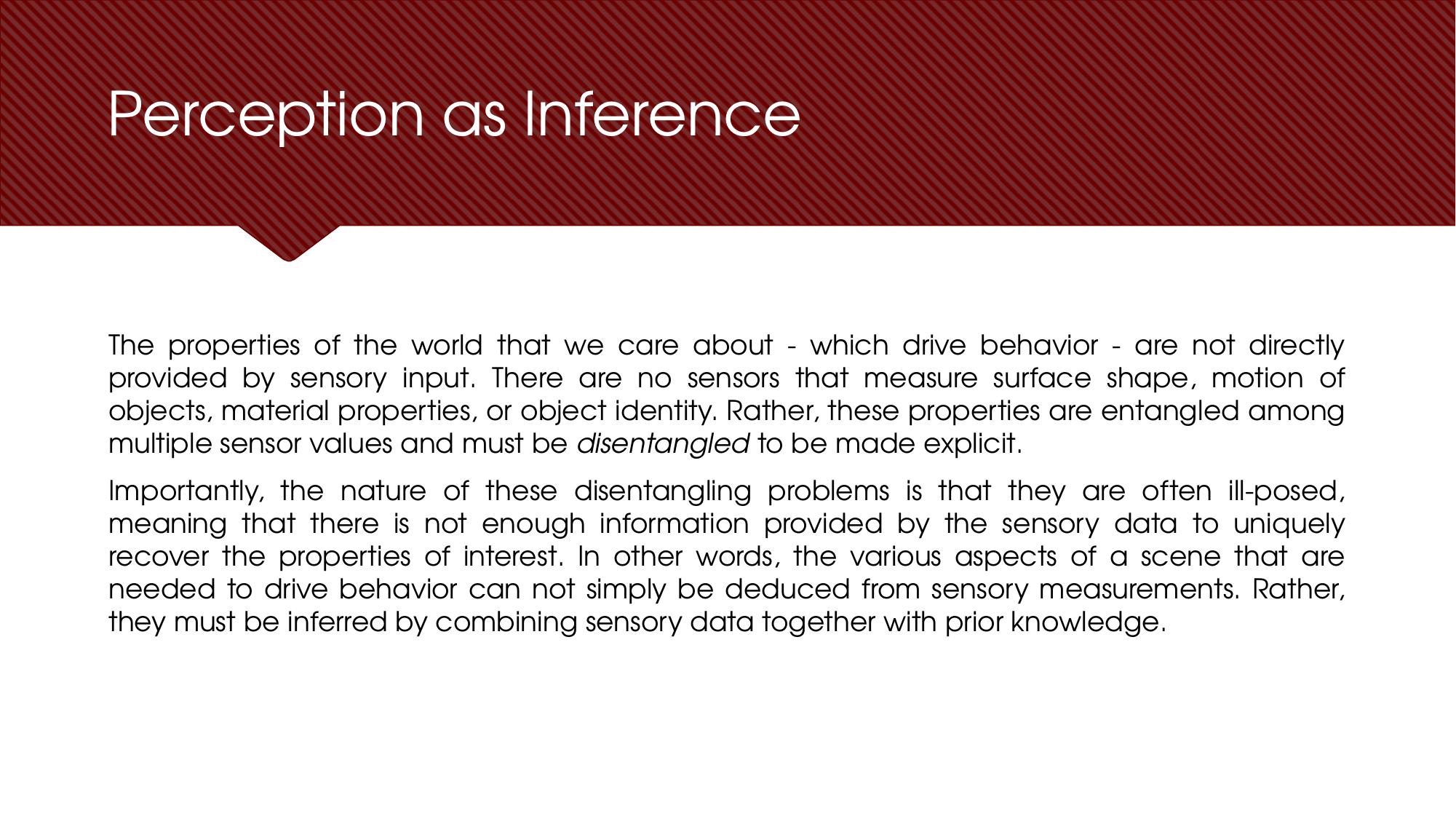

# Perception as Inference
The properties of the world that we care about - which drive behavior - are not directly provided by sensory input. There are no sensors that measure surface shape, motion of objects, material properties, or object identity. Rather, these properties are entangled among multiple sensor values and must be disentangled to be made explicit.
Importantly, the nature of these disentangling problems is that they are often ill-posed, meaning that there is not enough information provided by the sensory data to uniquely recover the properties of interest. In other words, the various aspects of a scene that are needed to drive behavior can not simply be deduced from sensory measurements. Rather, they must be inferred by combining sensory data together with prior knowledge.